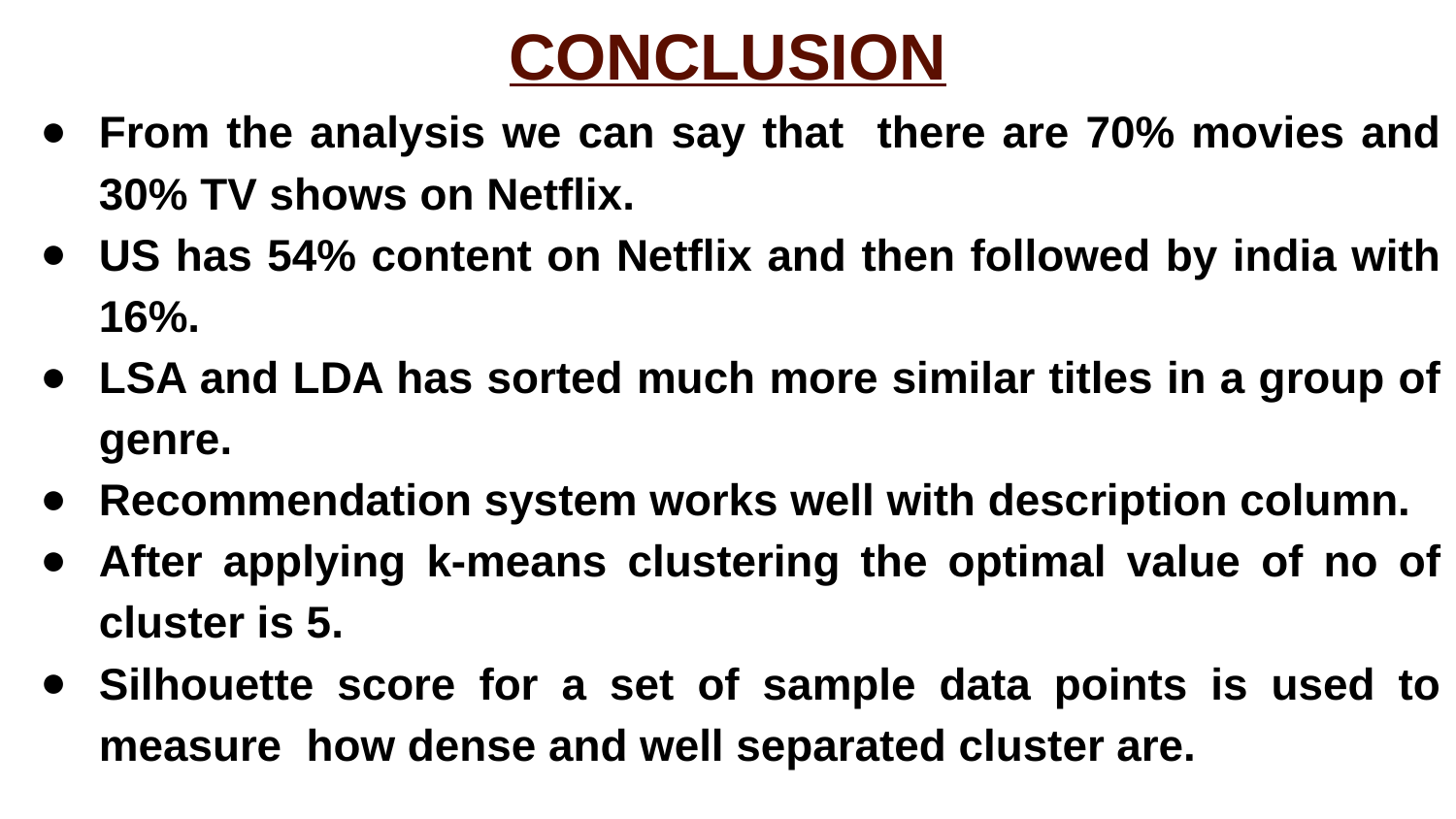

# CONCLUSION
From the analysis we can say that  there are 70% movies and 30% TV shows on Netflix.
US has 54% content on Netflix and then followed by india with 16%.
LSA and LDA has sorted much more similar titles in a group of genre.
Recommendation system works well with description column.
After applying k-means clustering the optimal value of no of cluster is 5.
Silhouette score for a set of sample data points is used to measure  how dense and well separated cluster are.